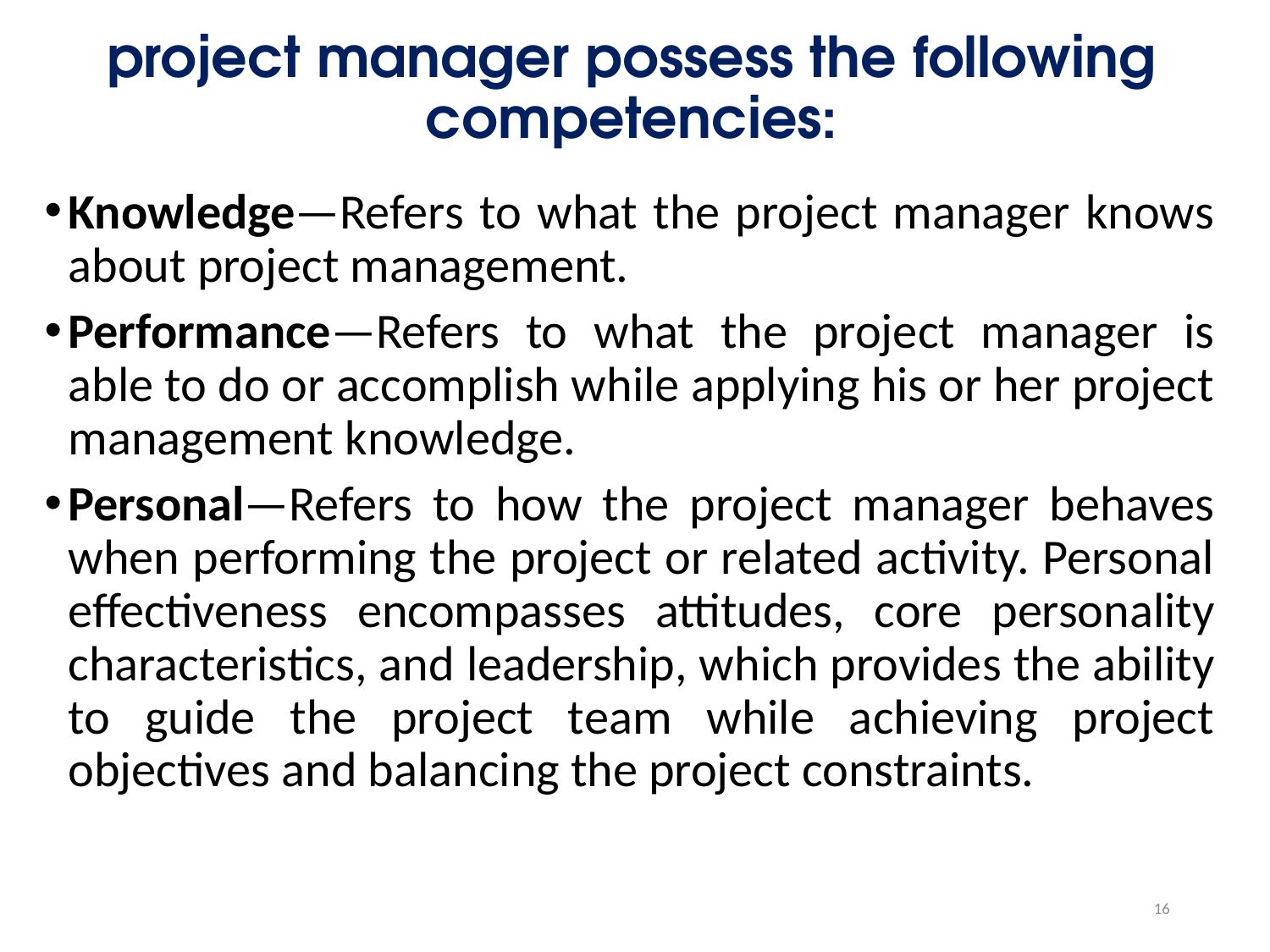

# project manager possess the following competencies:
Knowledge—Refers to what the project manager knows about project management.
Performance—Refers to what the project manager is able to do or accomplish while applying his or her project management knowledge.
Personal—Refers to how the project manager behaves when performing the project or related activity. Personal effectiveness encompasses attitudes, core personality characteristics, and leadership, which provides the ability to guide the project team while achieving project objectives and balancing the project constraints.
16